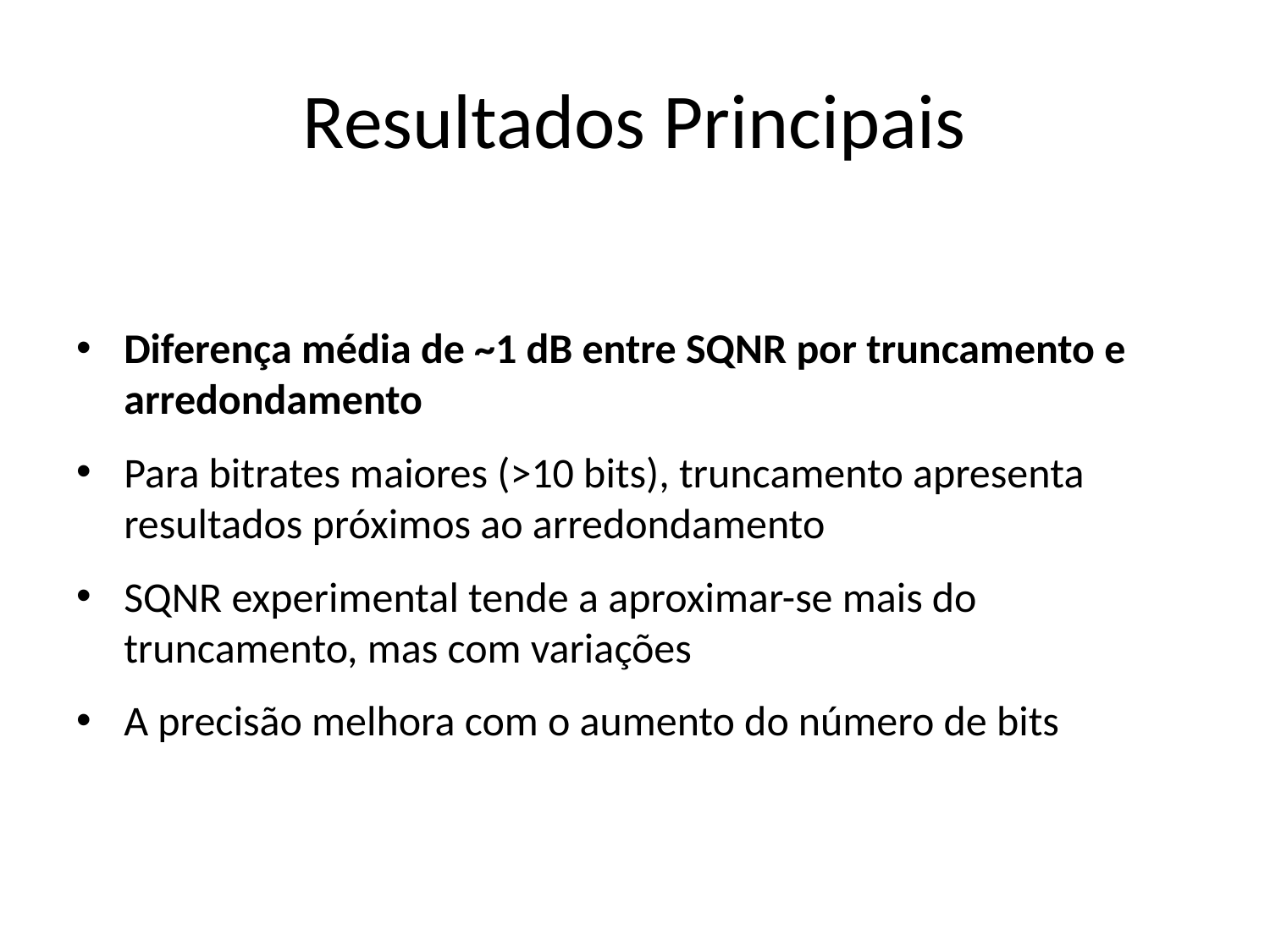

# Resultados Principais

Diferença média de ~1 dB entre SQNR por truncamento e arredondamento
Para bitrates maiores (>10 bits), truncamento apresenta resultados próximos ao arredondamento
SQNR experimental tende a aproximar-se mais do truncamento, mas com variações
A precisão melhora com o aumento do número de bits